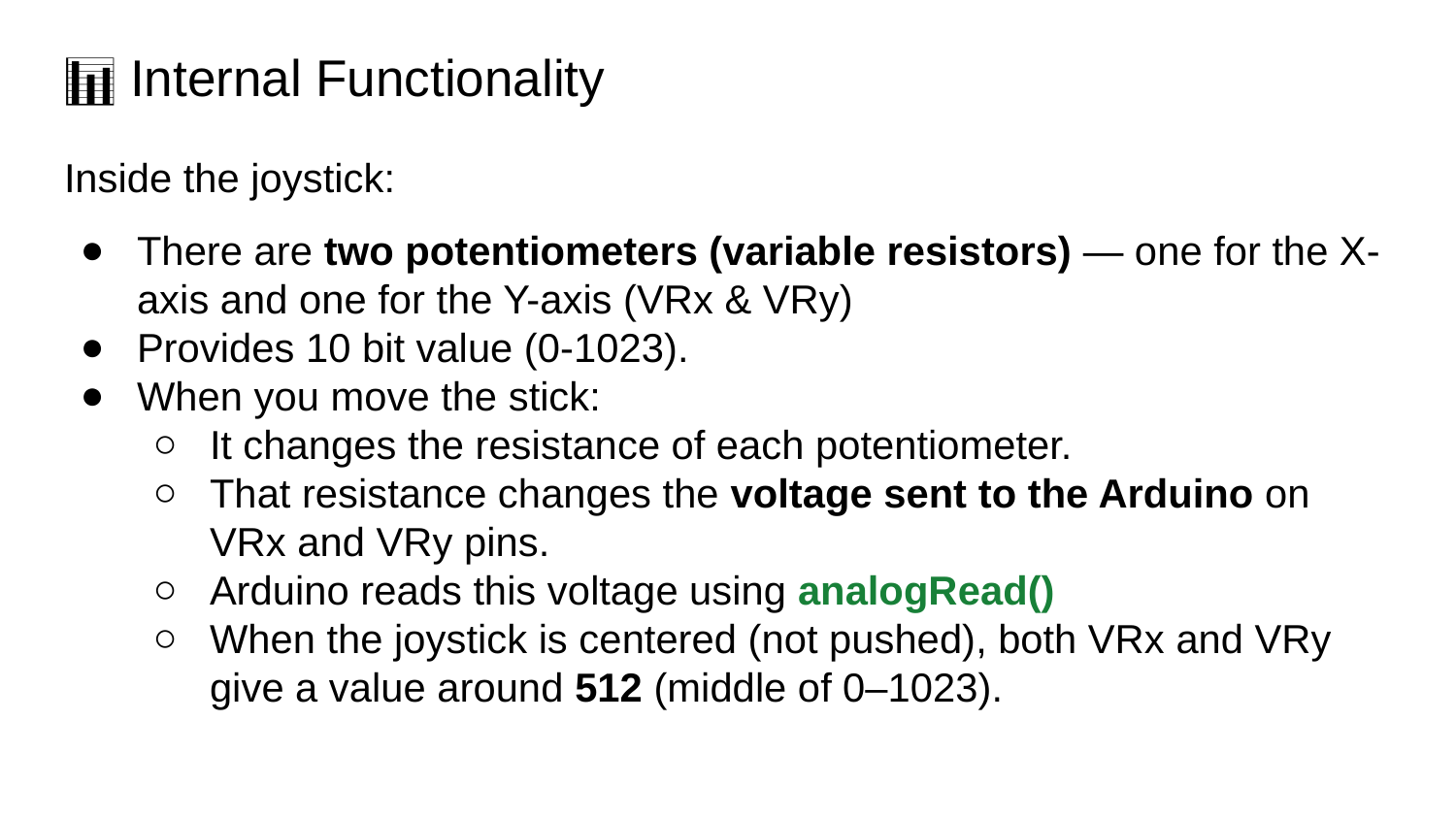

# 📊 Internal Functionality
Inside the joystick:
There are two potentiometers (variable resistors) — one for the X-axis and one for the Y-axis (VRx & VRy)
Provides 10 bit value (0-1023).
When you move the stick:
It changes the resistance of each potentiometer.
That resistance changes the voltage sent to the Arduino on VRx and VRy pins.
Arduino reads this voltage using analogRead()
When the joystick is centered (not pushed), both VRx and VRy give a value around 512 (middle of 0–1023).